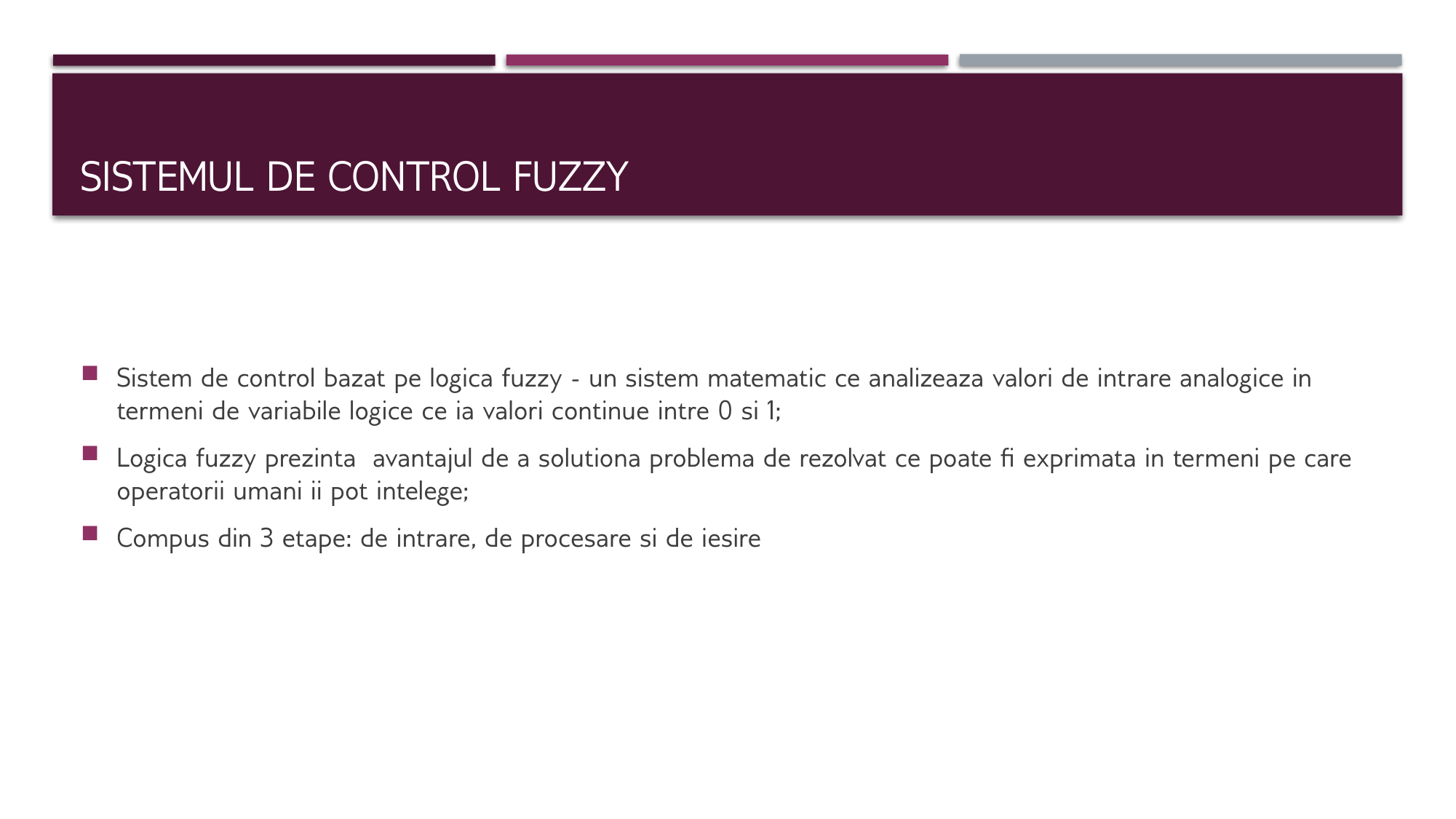

# Sistemul de control fuzzy
Sistem de control bazat pe logica fuzzy - un sistem matematic ce analizeaza valori de intrare analogice in termeni de variabile logice ce ia valori continue intre 0 si 1;
Logica fuzzy prezinta  avantajul de a solutiona problema de rezolvat ce poate fi exprimata in termeni pe care operatorii umani ii pot intelege;
Compus din 3 etape: de intrare, de procesare si de iesire